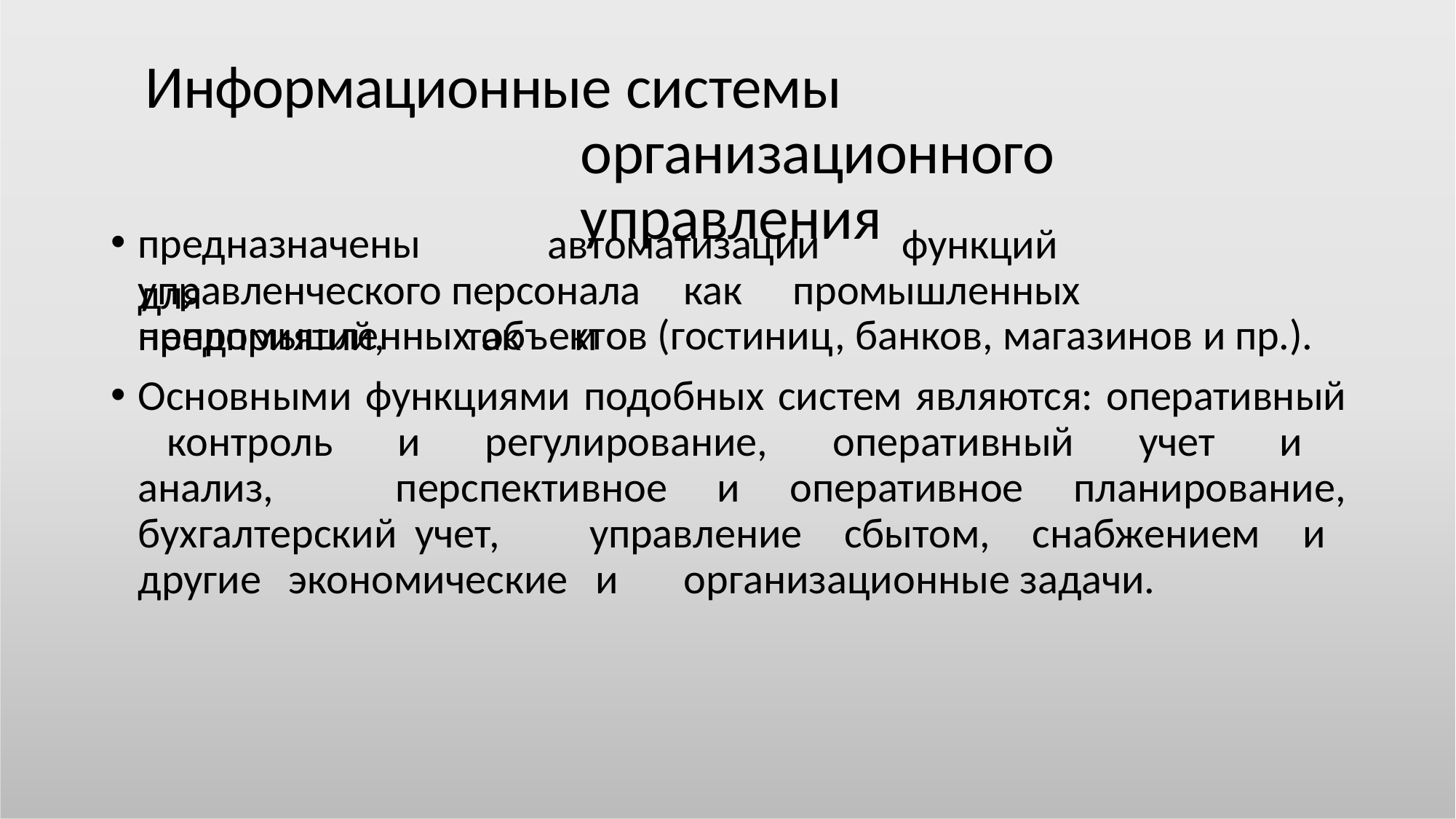

# Информационные системы организационного управления
предназначены	для
автоматизации	функций	управленческого персонала	как	промышленных		предприятий,	так	и
непромышленных объектов (гостиниц, банков, магазинов и пр.).
Основными функциями подобных систем являются: оперативный 	контроль   и   регулирование,   оперативный   учет   и   анализ, 	перспективное и оперативное планирование, бухгалтерский учет, 	управление  сбытом,  снабжением  и  другие  экономические  и 	организационные задачи.